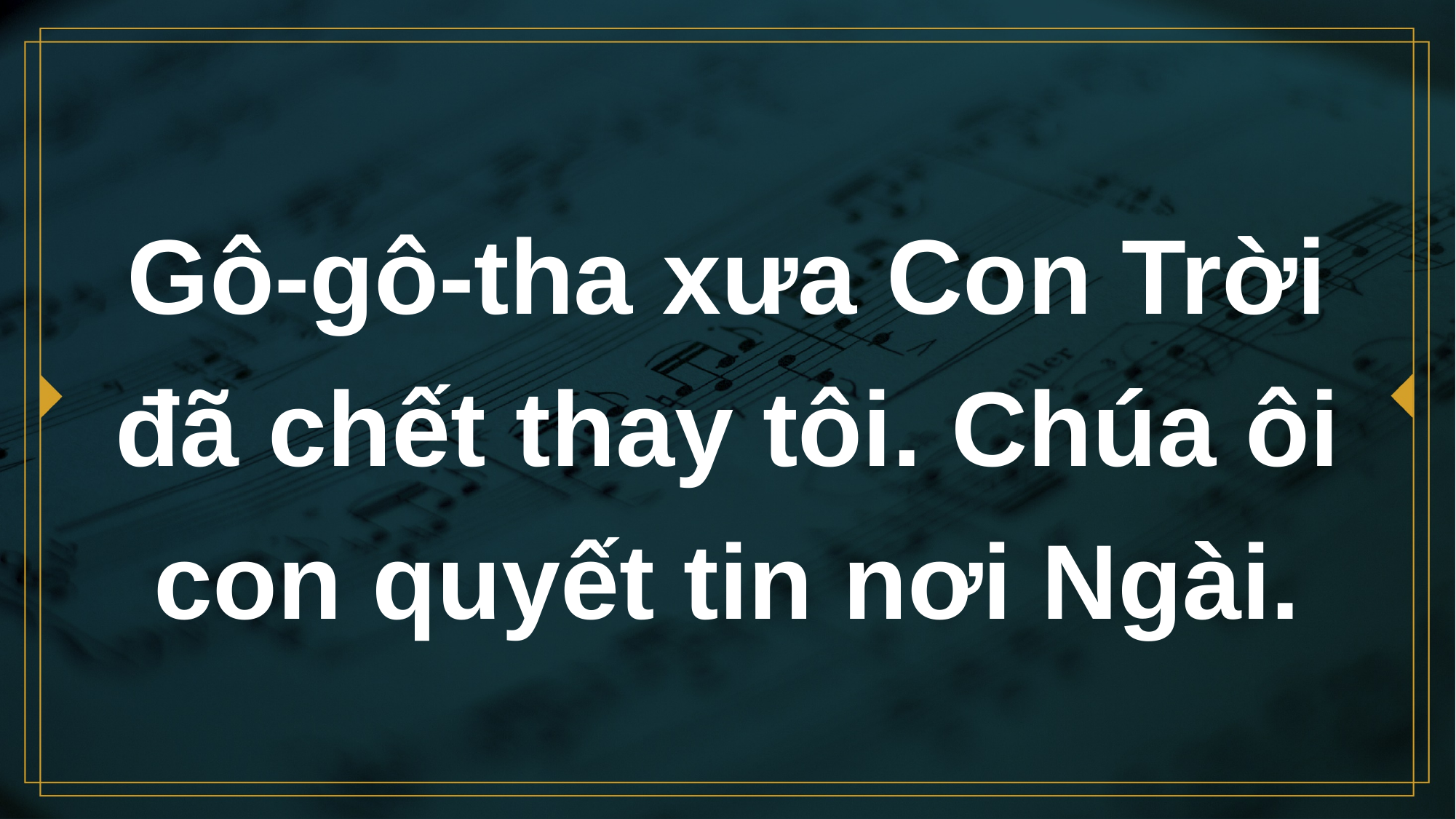

# Gô-gô-tha xưa Con Trời đã chết thay tôi. Chúa ôi con quyết tin nơi Ngài.